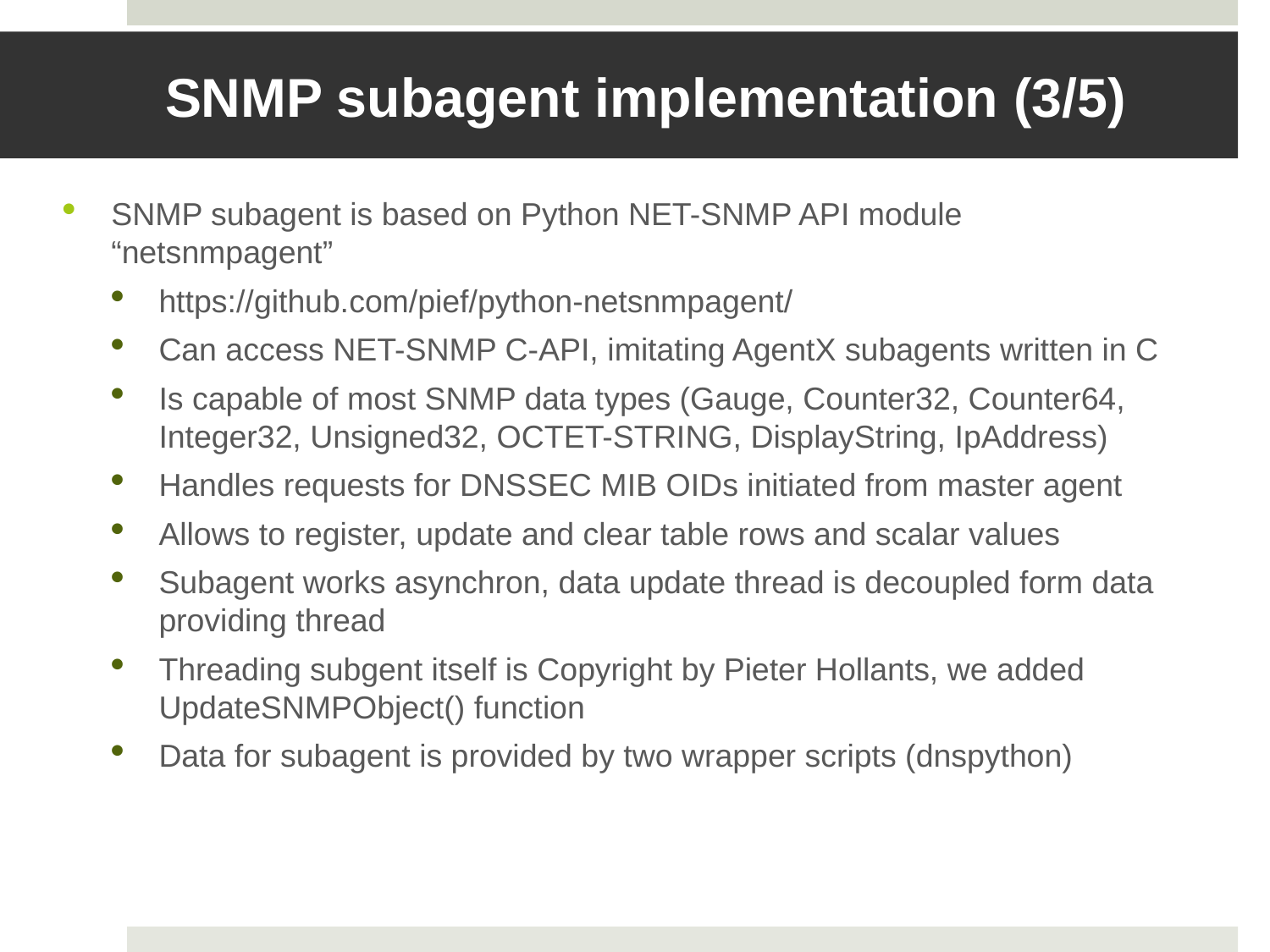

# SNMP subagent implementation (3/5)
SNMP subagent is based on Python NET-SNMP API module “netsnmpagent”
https://github.com/pief/python-netsnmpagent/
Can access NET-SNMP C-API, imitating AgentX subagents written in C
Is capable of most SNMP data types (Gauge, Counter32, Counter64, Integer32, Unsigned32, OCTET-STRING, DisplayString, IpAddress)
Handles requests for DNSSEC MIB OIDs initiated from master agent
Allows to register, update and clear table rows and scalar values
Subagent works asynchron, data update thread is decoupled form data providing thread
Threading subgent itself is Copyright by Pieter Hollants, we added UpdateSNMPObject() function
Data for subagent is provided by two wrapper scripts (dnspython)